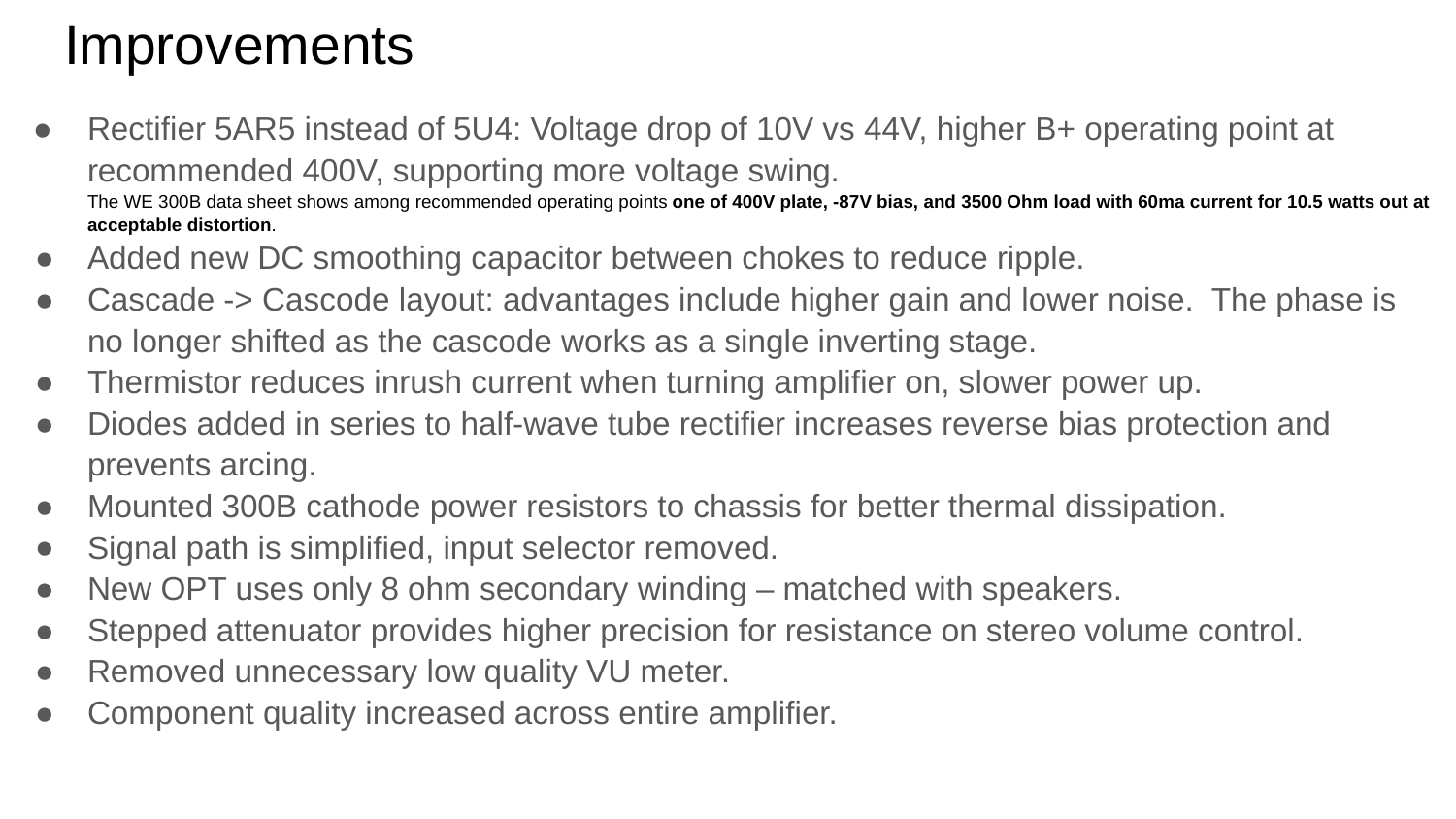

# Improvements
Rectifier 5AR5 instead of 5U4: Voltage drop of 10V vs 44V, higher B+ operating point at recommended 400V, supporting more voltage swing.
The WE 300B data sheet shows among recommended operating points one of 400V plate, -87V bias, and 3500 Ohm load with 60ma current for 10.5 watts out at acceptable distortion.
Added new DC smoothing capacitor between chokes to reduce ripple.
Cascade -> Cascode layout: advantages include higher gain and lower noise.  The phase is no longer shifted as the cascode works as a single inverting stage.
Thermistor reduces inrush current when turning amplifier on, slower power up.
Diodes added in series to half-wave tube rectifier increases reverse bias protection and prevents arcing.
Mounted 300B cathode power resistors to chassis for better thermal dissipation.
Signal path is simplified, input selector removed.
New OPT uses only 8 ohm secondary winding – matched with speakers.
Stepped attenuator provides higher precision for resistance on stereo volume control.
Removed unnecessary low quality VU meter.
Component quality increased across entire amplifier.